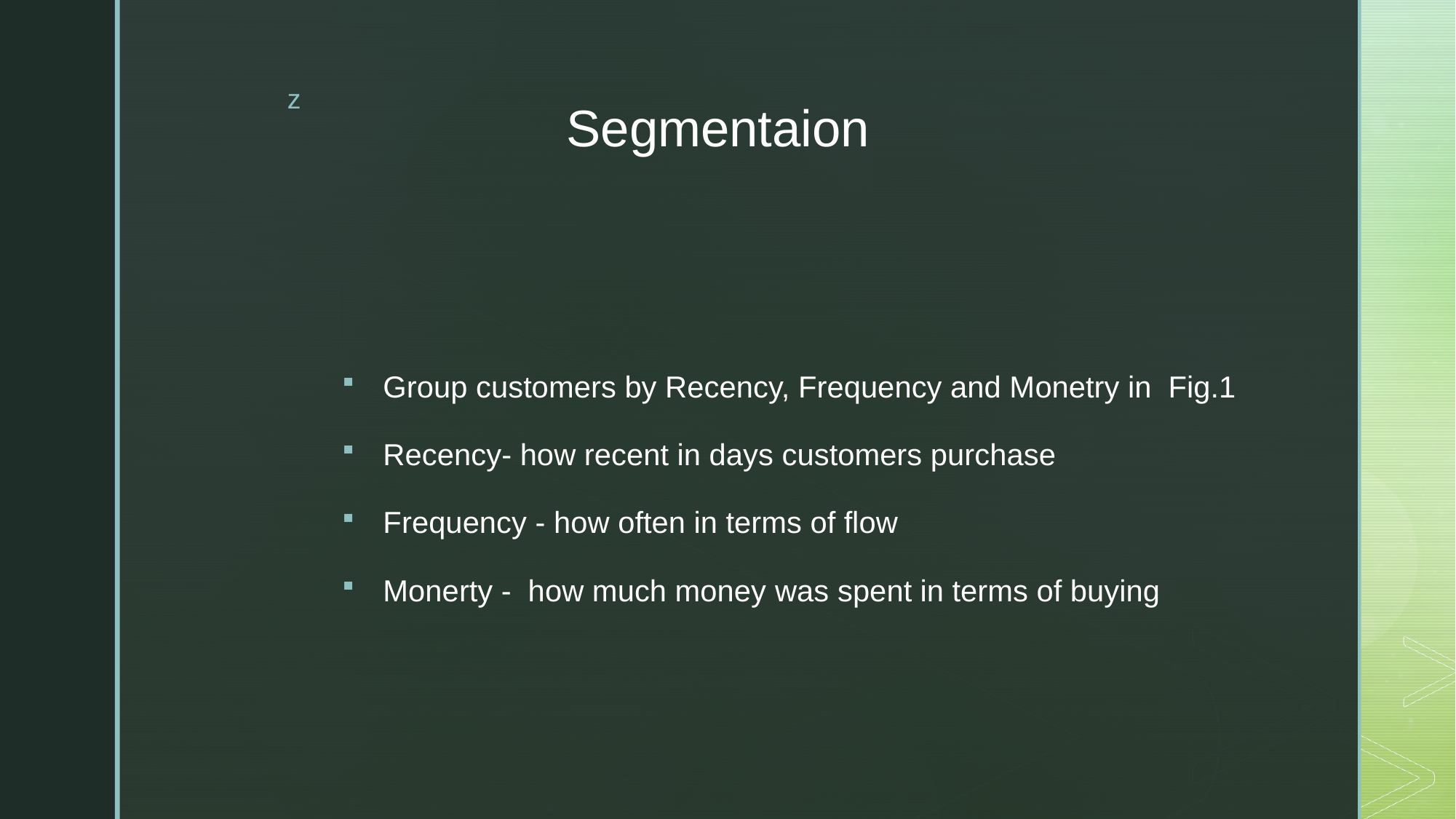

# Segmentaion
Group customers by Recency, Frequency and Monetry in  Fig.1
Recency- how recent in days customers purchase
Frequency - how often in terms of flow
Monerty -  how much money was spent in terms of buying